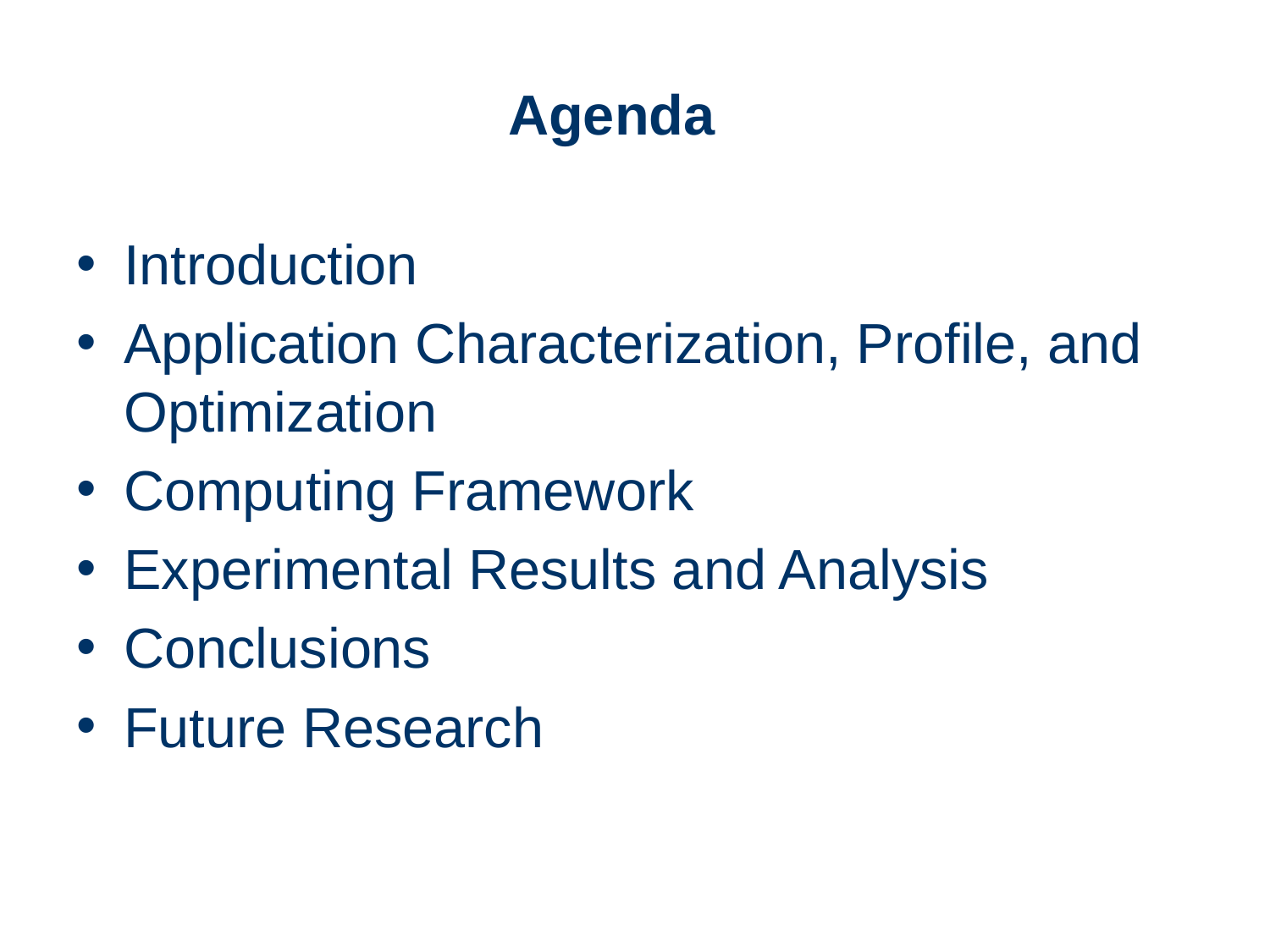

# Agenda
Introduction
Application Characterization, Profile, and Optimization
Computing Framework
Experimental Results and Analysis
Conclusions
Future Research